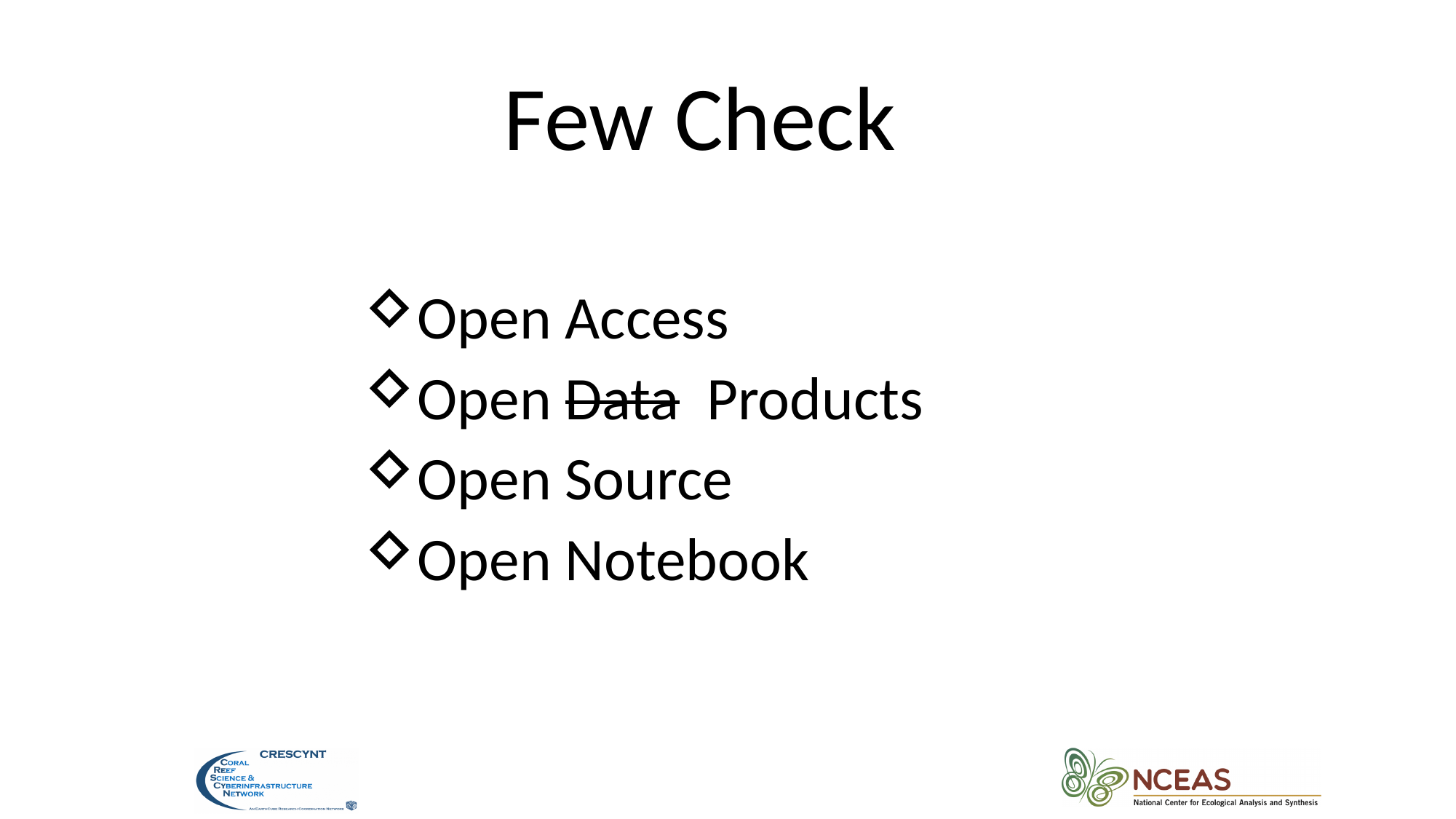

# Few Check
Open Access
Open Data  Products
Open Source
Open Notebook